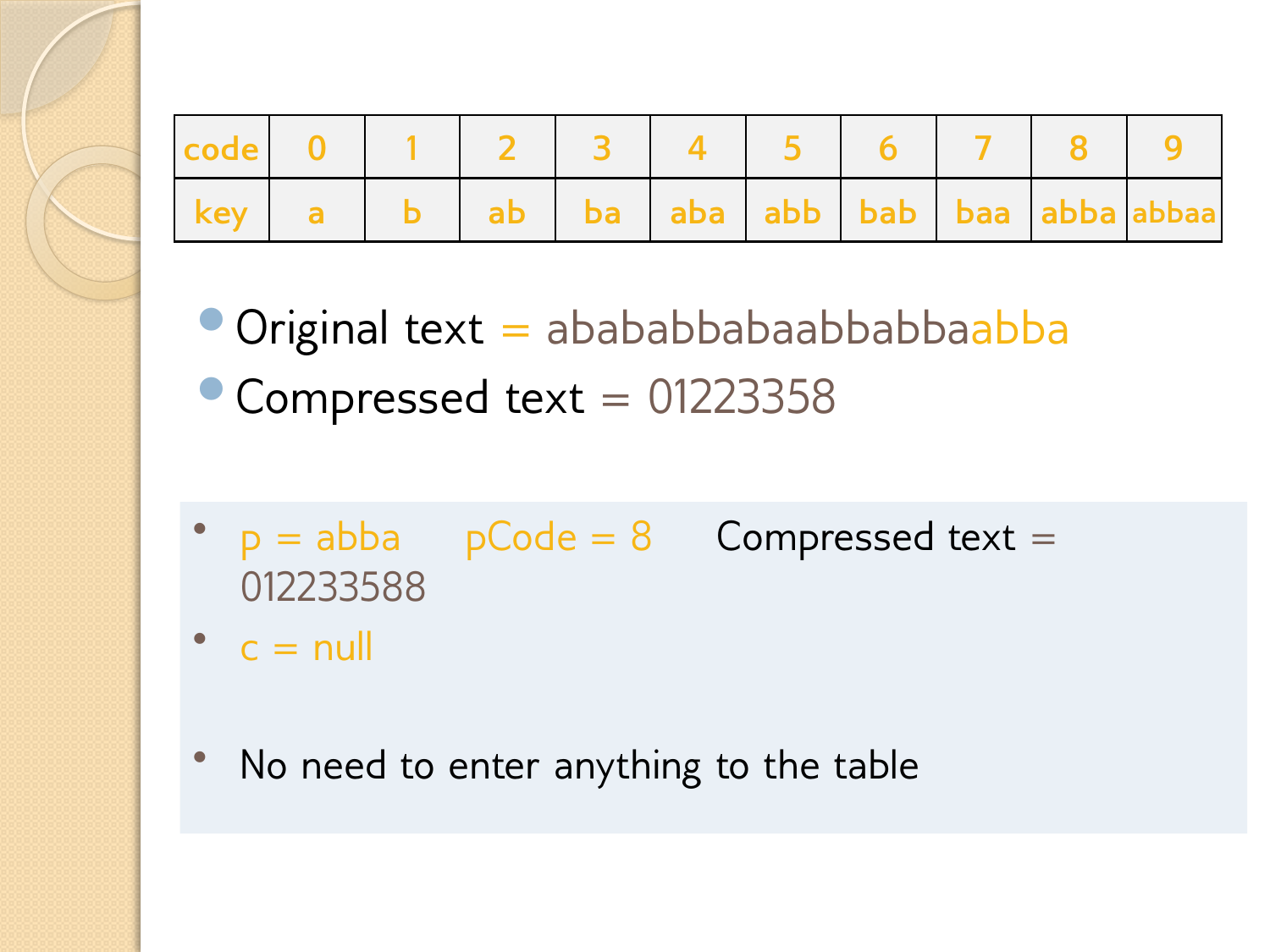

code
0
1
2
key
a
b
ab
3
4
5
6
bab
7
baa
8
abba
9
abbaa
ba
aba
abb
Original text = abababbabaabbabbaabba
Compressed text = 01223358
p = abba     pCode = 8     Compressed text = 012233588
c = null

No need to enter anything to the table